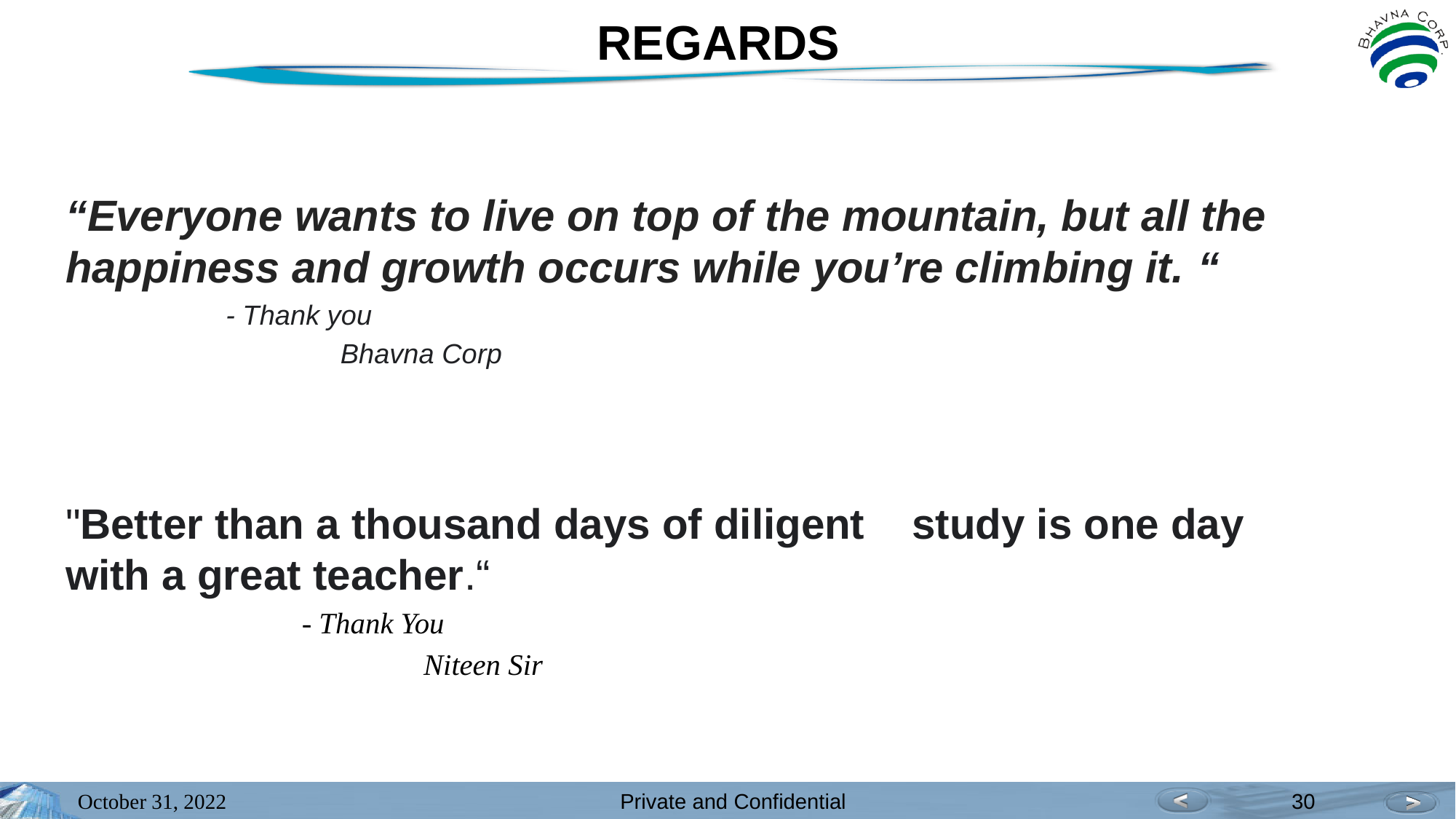

# REGARDS
“Everyone wants to live on top of the mountain, but all the happiness and growth occurs while you’re climbing it. “
                     - Thank you
                                    Bhavna Corp

"Better than a thousand days of diligent    study is one day with a great teacher.“
                             - Thank You
                                                Niteen Sir

October 31, 2022